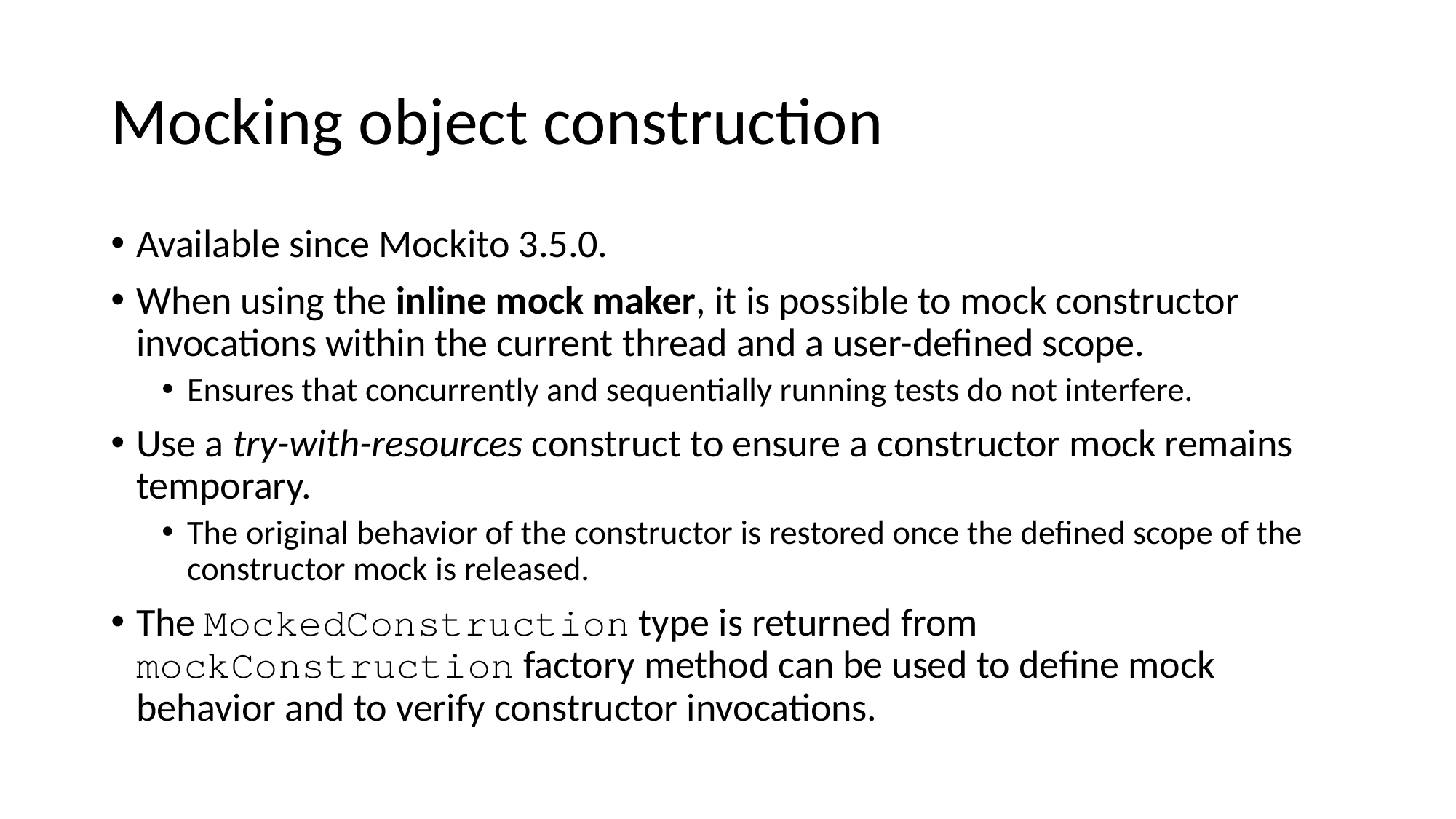

# Mocking object construction
Available since Mockito 3.5.0.
When using the inline mock maker, it is possible to mock constructor invocations within the current thread and a user-defined scope.
Ensures that concurrently and sequentially running tests do not interfere.
Use a try-with-resources construct to ensure a constructor mock remains temporary.
The original behavior of the constructor is restored once the defined scope of the constructor mock is released.
The MockedConstruction type is returned from mockConstruction factory method can be used to define mock behavior and to verify constructor invocations.